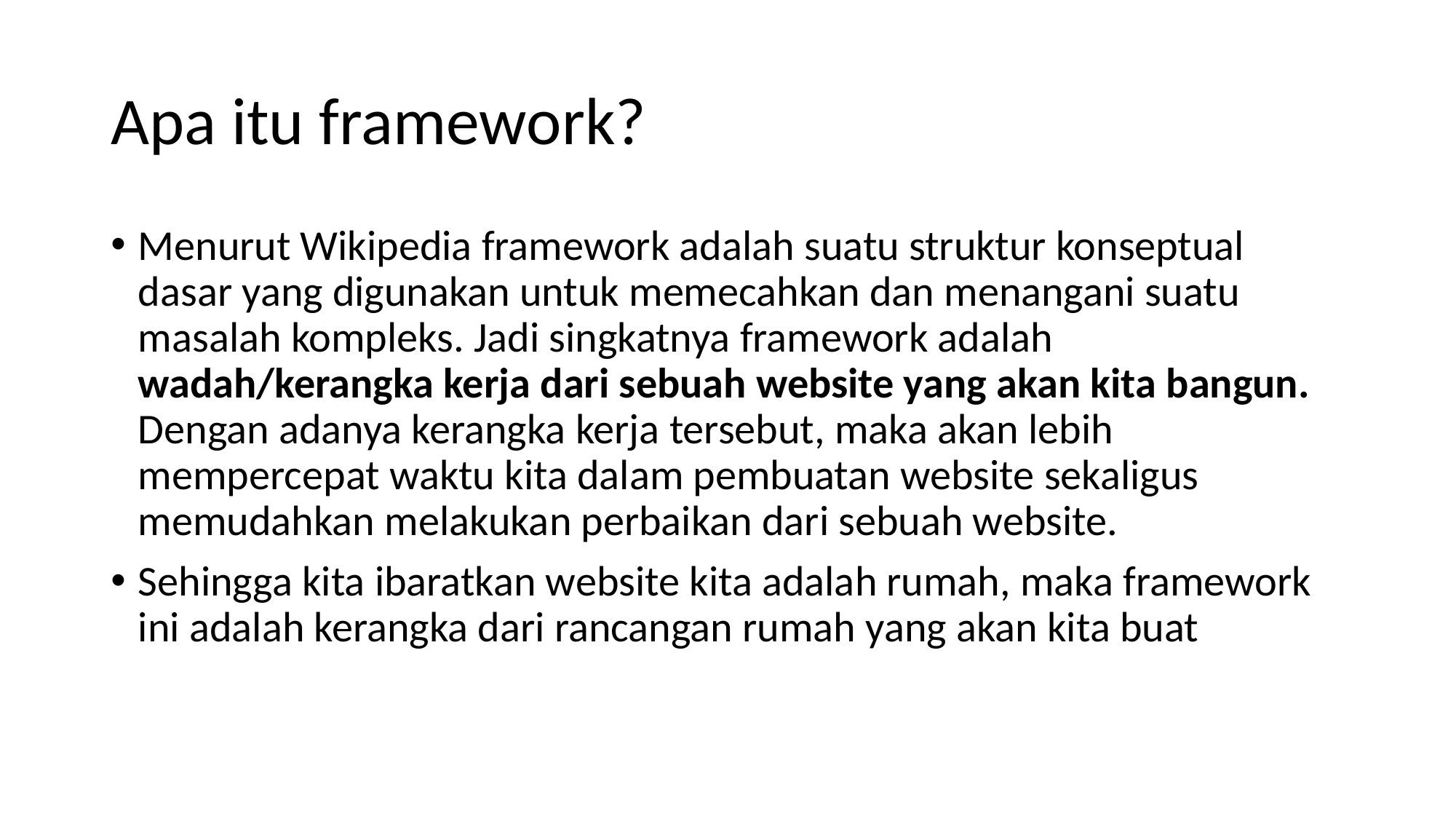

# Apa itu framework?
Menurut Wikipedia framework adalah suatu struktur konseptual dasar yang digunakan untuk memecahkan dan menangani suatu masalah kompleks. Jadi singkatnya framework adalah wadah/kerangka kerja dari sebuah website yang akan kita bangun. Dengan adanya kerangka kerja tersebut, maka akan lebih mempercepat waktu kita dalam pembuatan website sekaligus memudahkan melakukan perbaikan dari sebuah website.
Sehingga kita ibaratkan website kita adalah rumah, maka framework ini adalah kerangka dari rancangan rumah yang akan kita buat